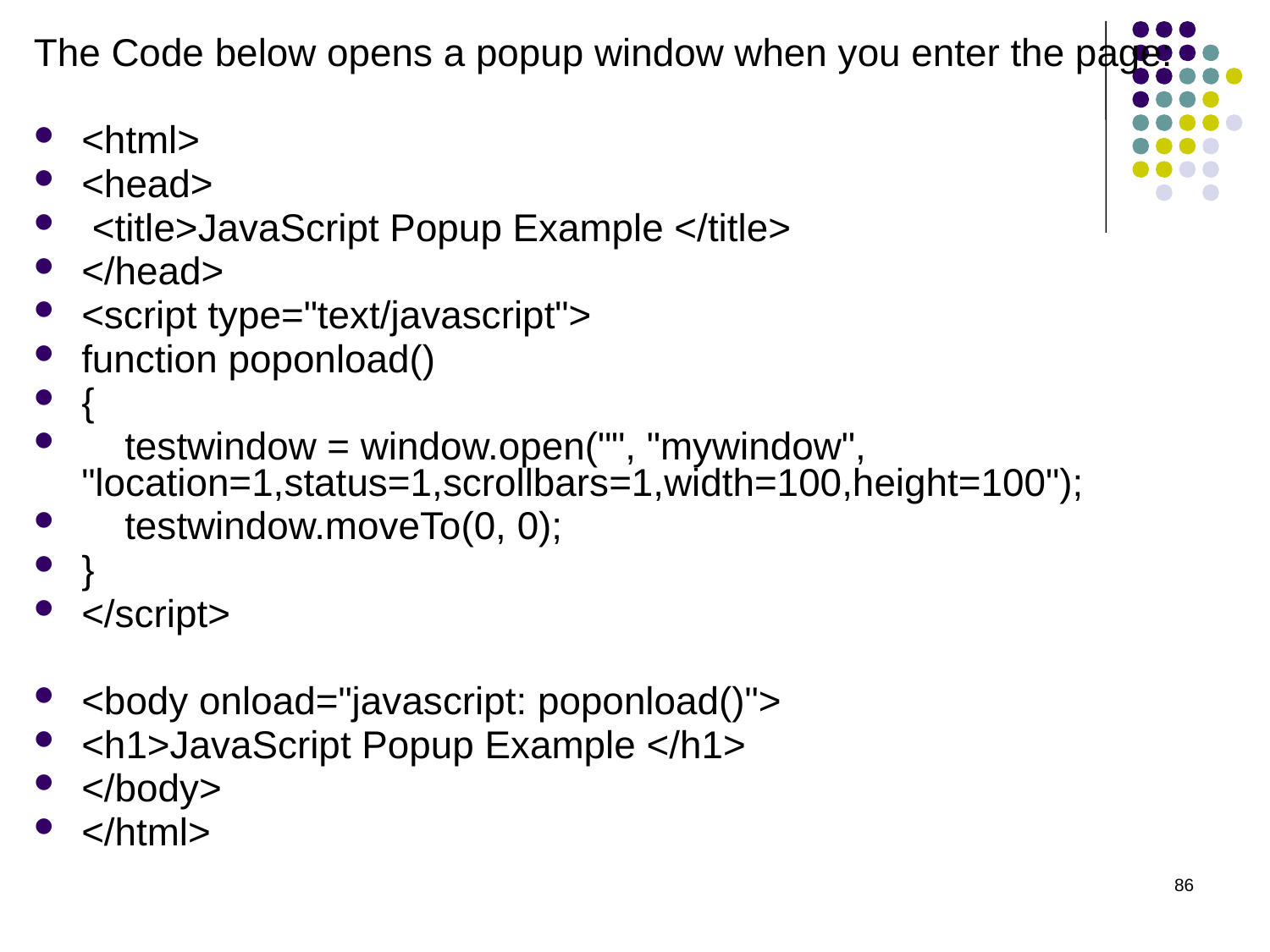

The Code below opens a popup window when you enter the page:

<html>
<head>
 <title>JavaScript Popup Example </title>
</head>
<script type="text/javascript">
function poponload()
{
    testwindow = window.open("", "mywindow", "location=1,status=1,scrollbars=1,width=100,height=100");
    testwindow.moveTo(0, 0);
}
</script>

<body onload="javascript: poponload()">
<h1>JavaScript Popup Example </h1>
</body>
</html>

86